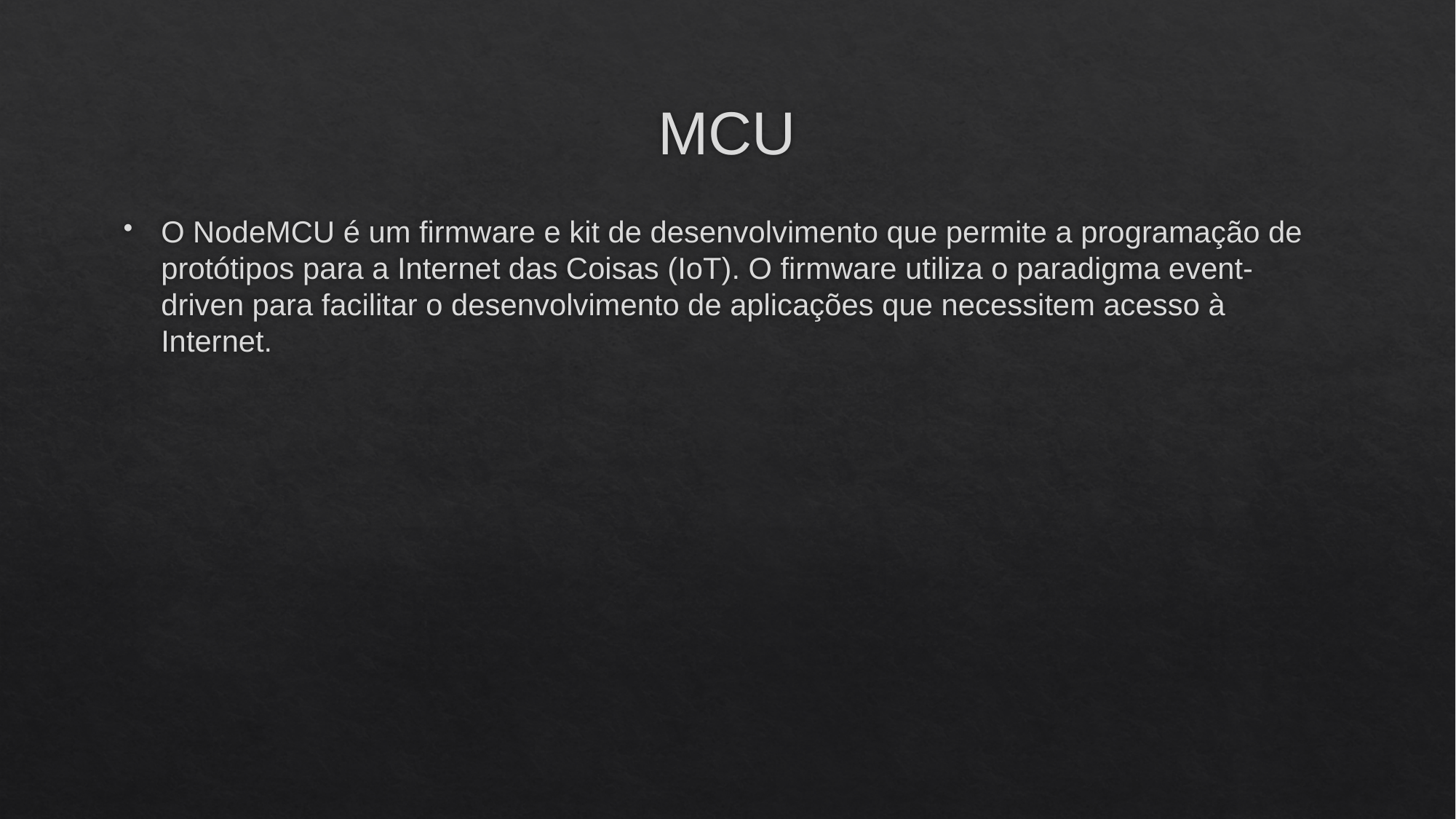

# MCU
O NodeMCU é um firmware e kit de desenvolvimento que permite a programação de protótipos para a Internet das Coisas (IoT). O firmware utiliza o paradigma event-driven para facilitar o desenvolvimento de aplicações que necessitem acesso à Internet.